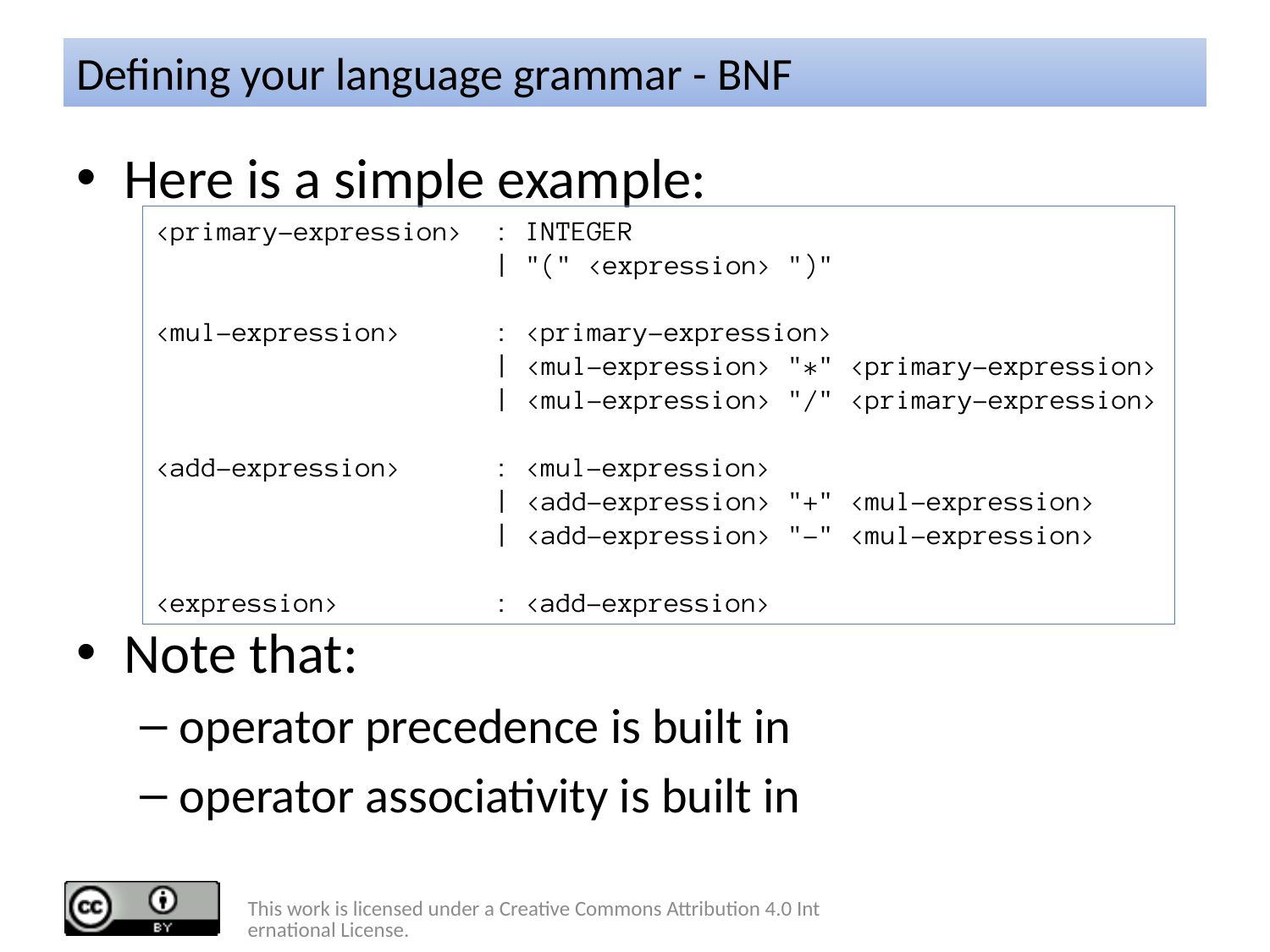

# Defining your language grammar - BNF
Here is a simple example:

Note that:
operator precedence is built in
operator associativity is built in

<primary-expression>  : INTEGER
                      | "(" <expression> ")"

<mul-expression>      : <primary-expression>
                      | <mul-expression> "*" <primary-expression>
                      | <mul-expression> "/" <primary-expression>

<add-expression>      : <mul-expression>
                      | <add-expression> "+" <mul-expression>
                      | <add-expression> "-" <mul-expression>

<expression>          : <add-expression>
This work is licensed under a Creative Commons Attribution 4.0 International License.